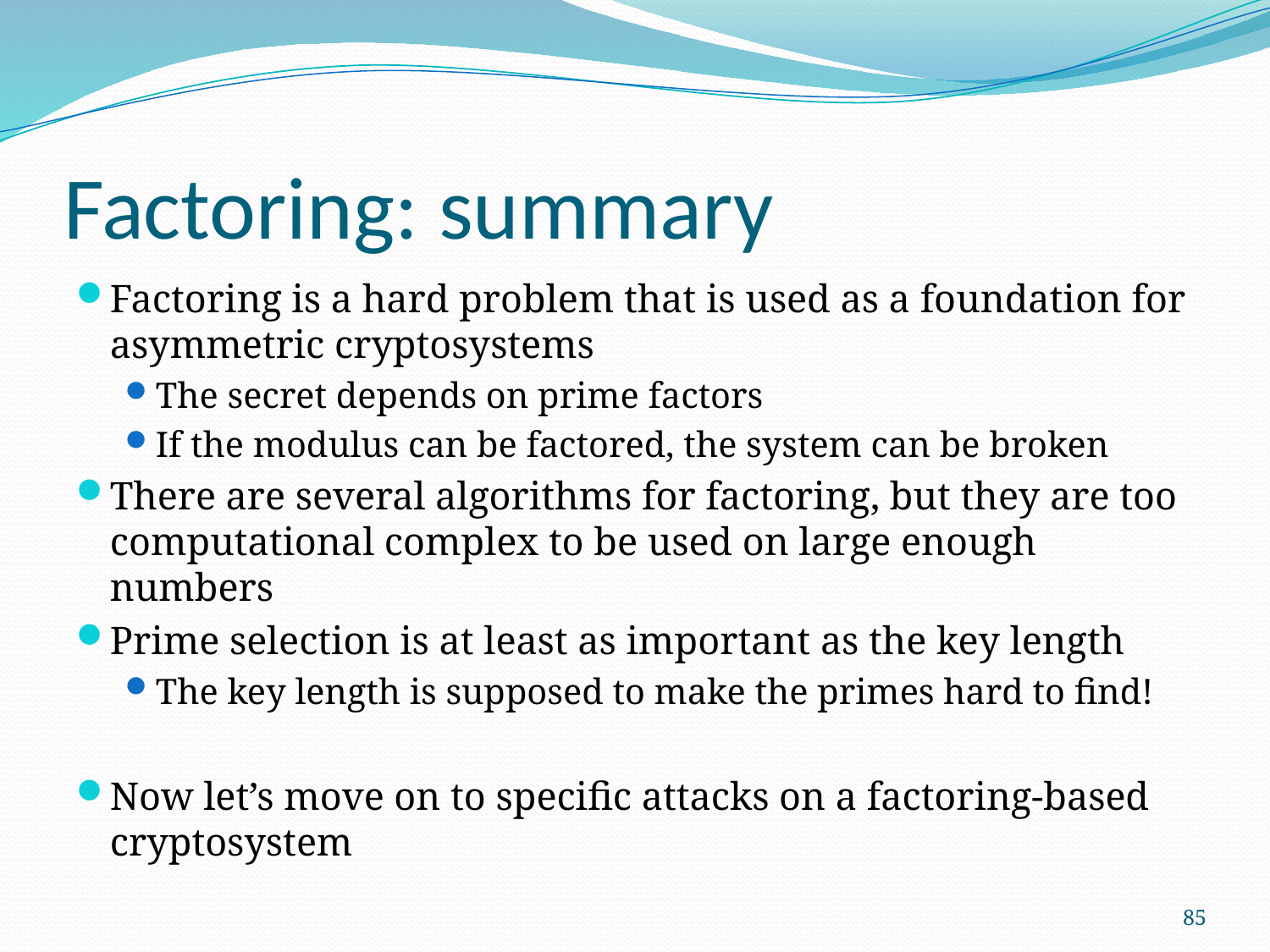

# Factoring: summary
Factoring is a hard problem that is used as a foundation for asymmetric cryptosystems
The secret depends on prime factors
If the modulus can be factored, the system can be broken
There are several algorithms for factoring, but they are too computational complex to be used on large enough numbers
Prime selection is at least as important as the key length
The key length is supposed to make the primes hard to find!

Now let’s move on to specific attacks on a factoring-based cryptosystem
85